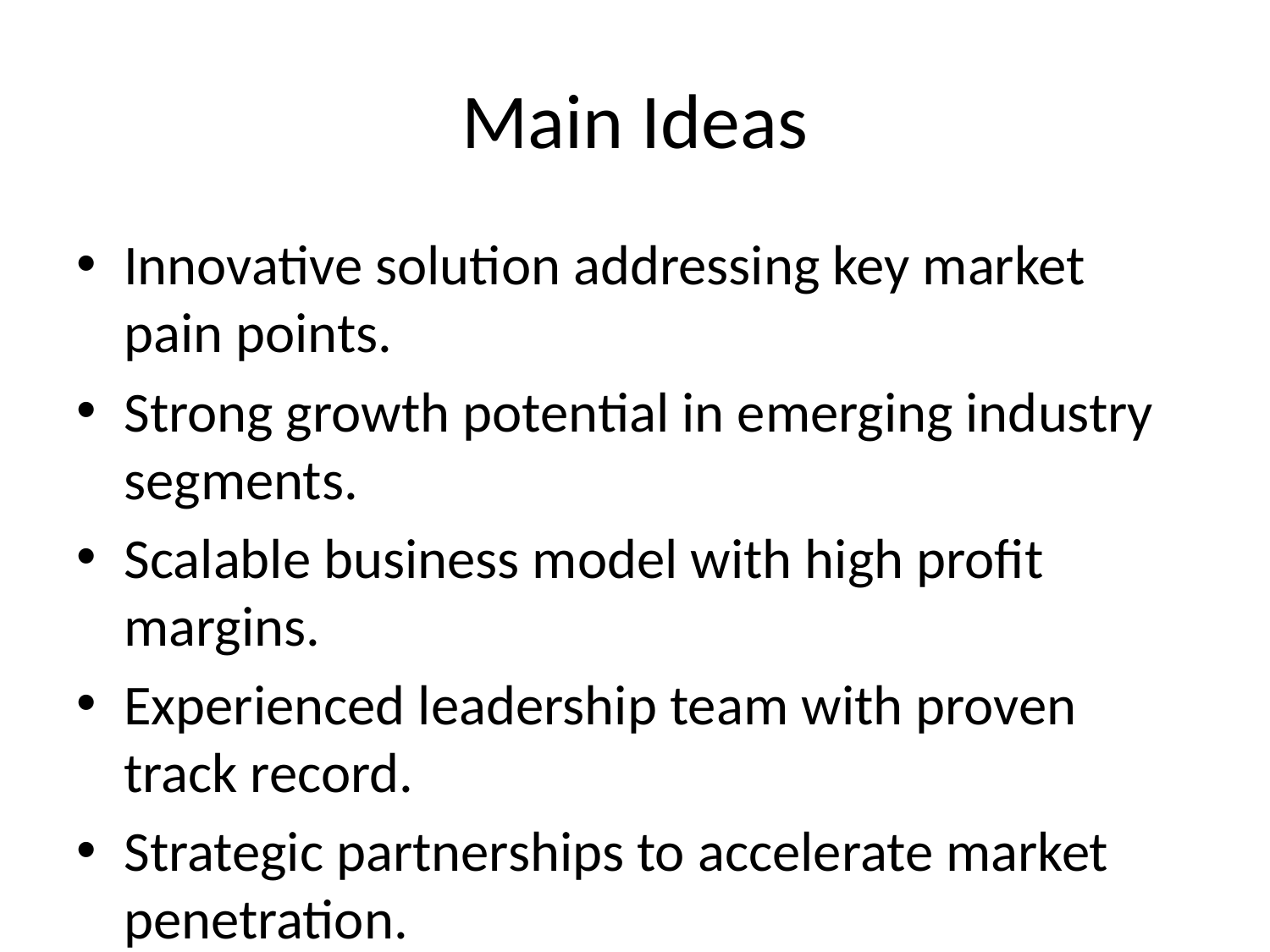

# Main Ideas
Innovative solution addressing key market pain points.
Strong growth potential in emerging industry segments.
Scalable business model with high profit margins.
Experienced leadership team with proven track record.
Strategic partnerships to accelerate market penetration.